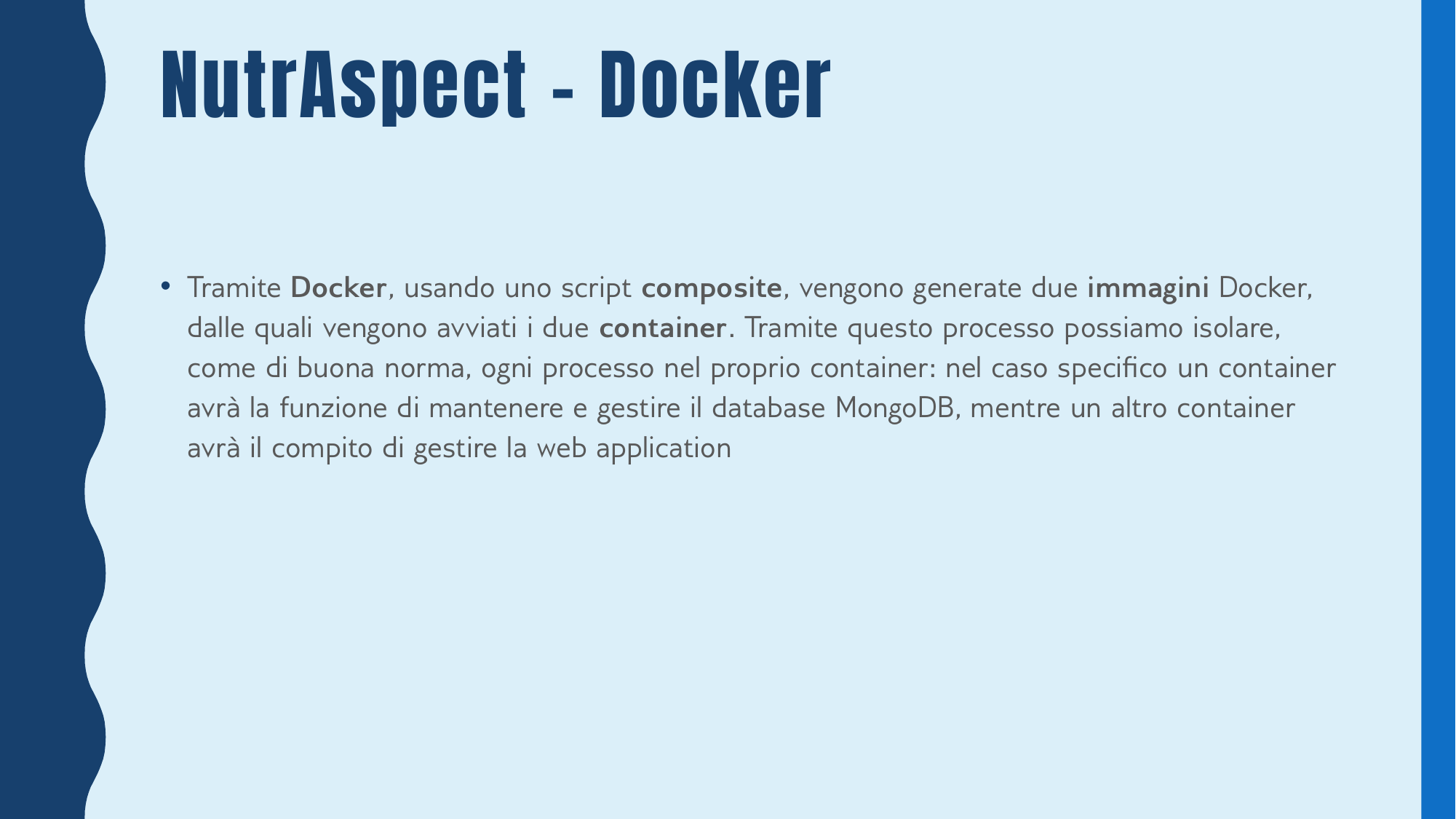

# NutrAspect – Docker
Tramite Docker, usando uno script composite, vengono generate due immagini Docker, dalle quali vengono avviati i due container. Tramite questo processo possiamo isolare, come di buona norma, ogni processo nel proprio container: nel caso specifico un container avrà la funzione di mantenere e gestire il database MongoDB, mentre un altro container avrà il compito di gestire la web application